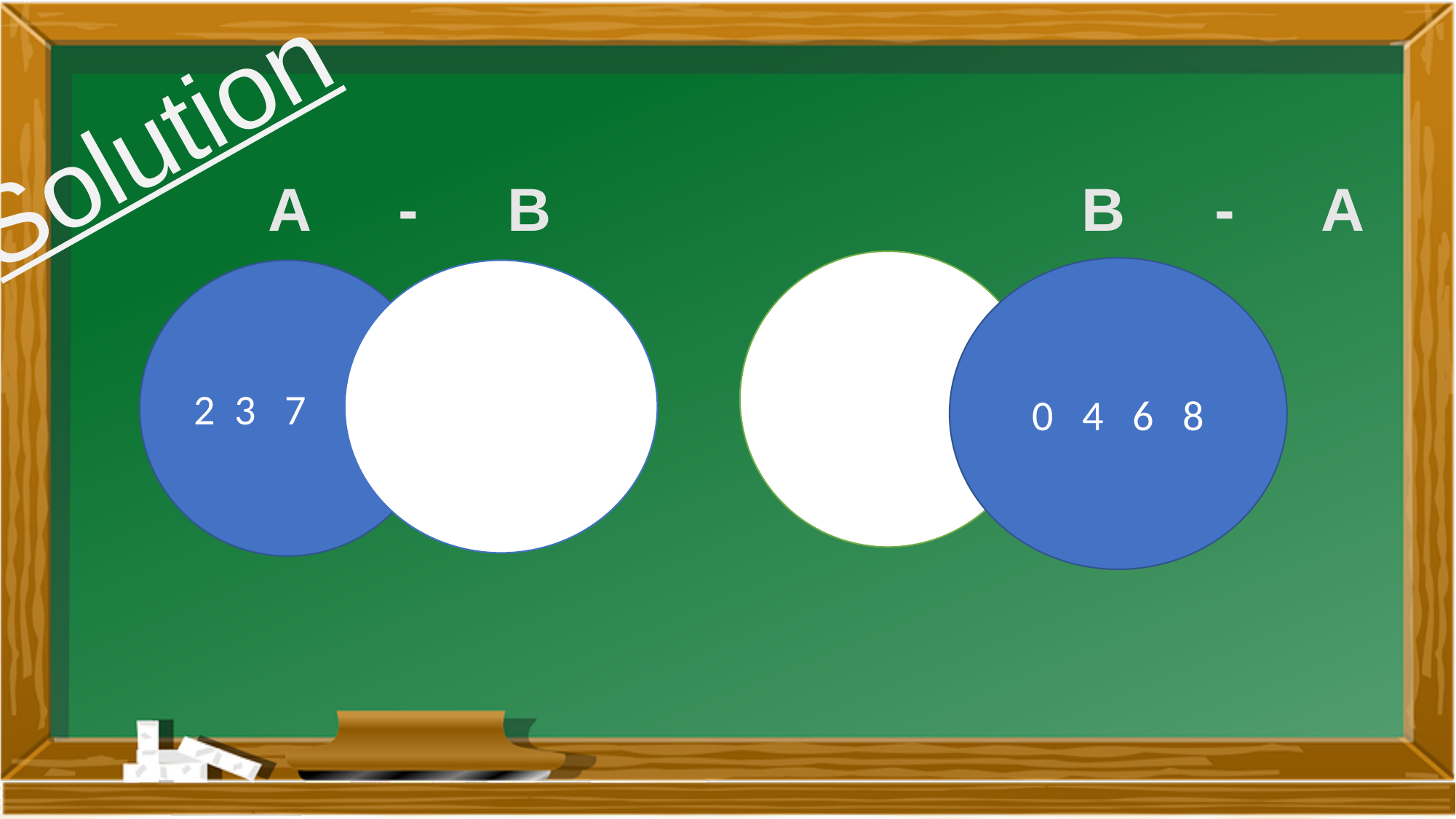

Solution
           A     -     B                              B     -     A

0   4   6   8
2  3   7